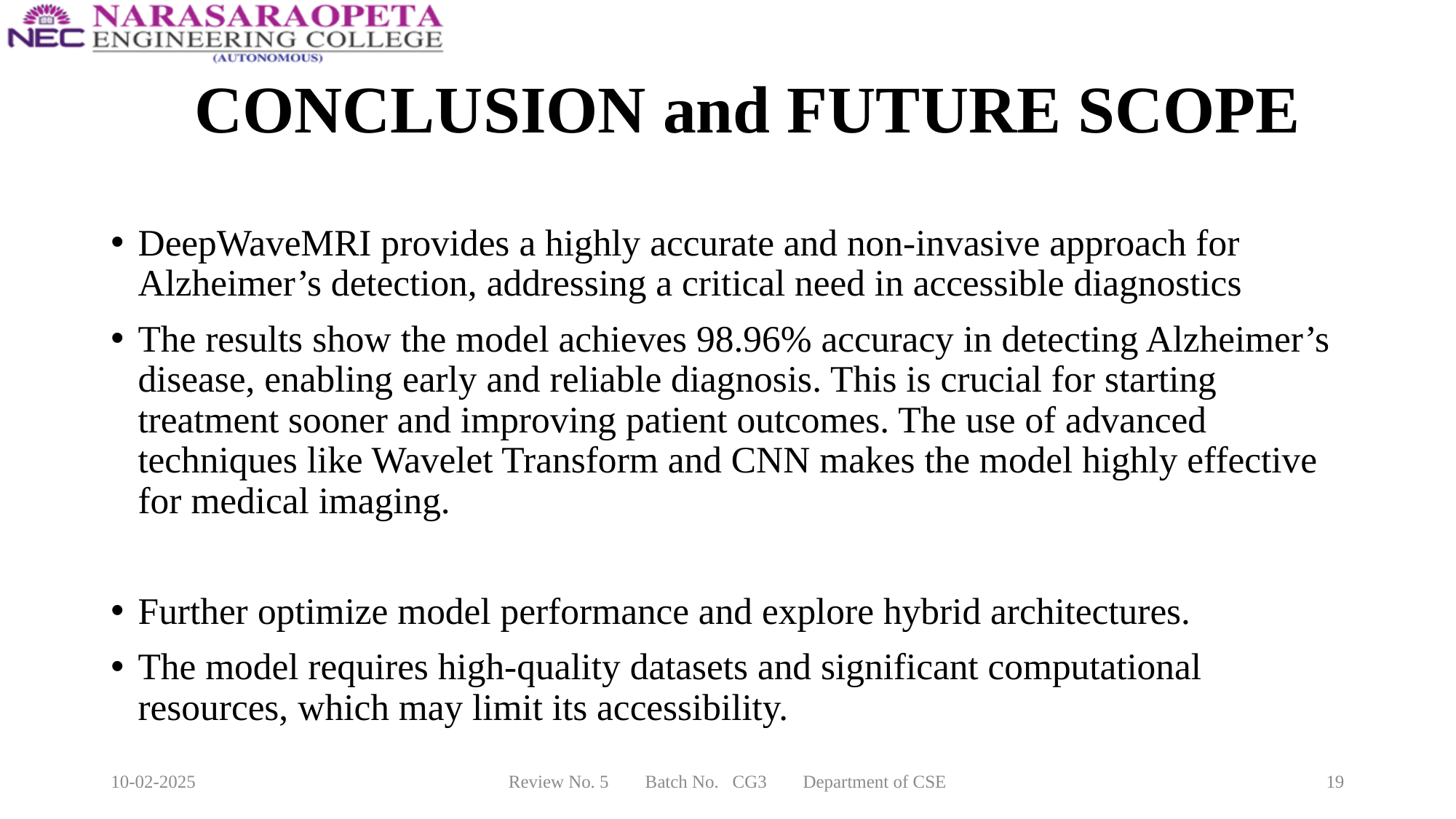

# CONCLUSION and FUTURE SCOPE
DeepWaveMRI provides a highly accurate and non-invasive approach for Alzheimer’s detection, addressing a critical need in accessible diagnostics
The results show the model achieves 98.96% accuracy in detecting Alzheimer’s disease, enabling early and reliable diagnosis. This is crucial for starting treatment sooner and improving patient outcomes. The use of advanced techniques like Wavelet Transform and CNN makes the model highly effective for medical imaging.

Further optimize model performance and explore hybrid architectures.
The model requires high-quality datasets and significant computational resources, which may limit its accessibility.

10-02-2025
Review No. 5        Batch No.   CG3        Department of CSE
19